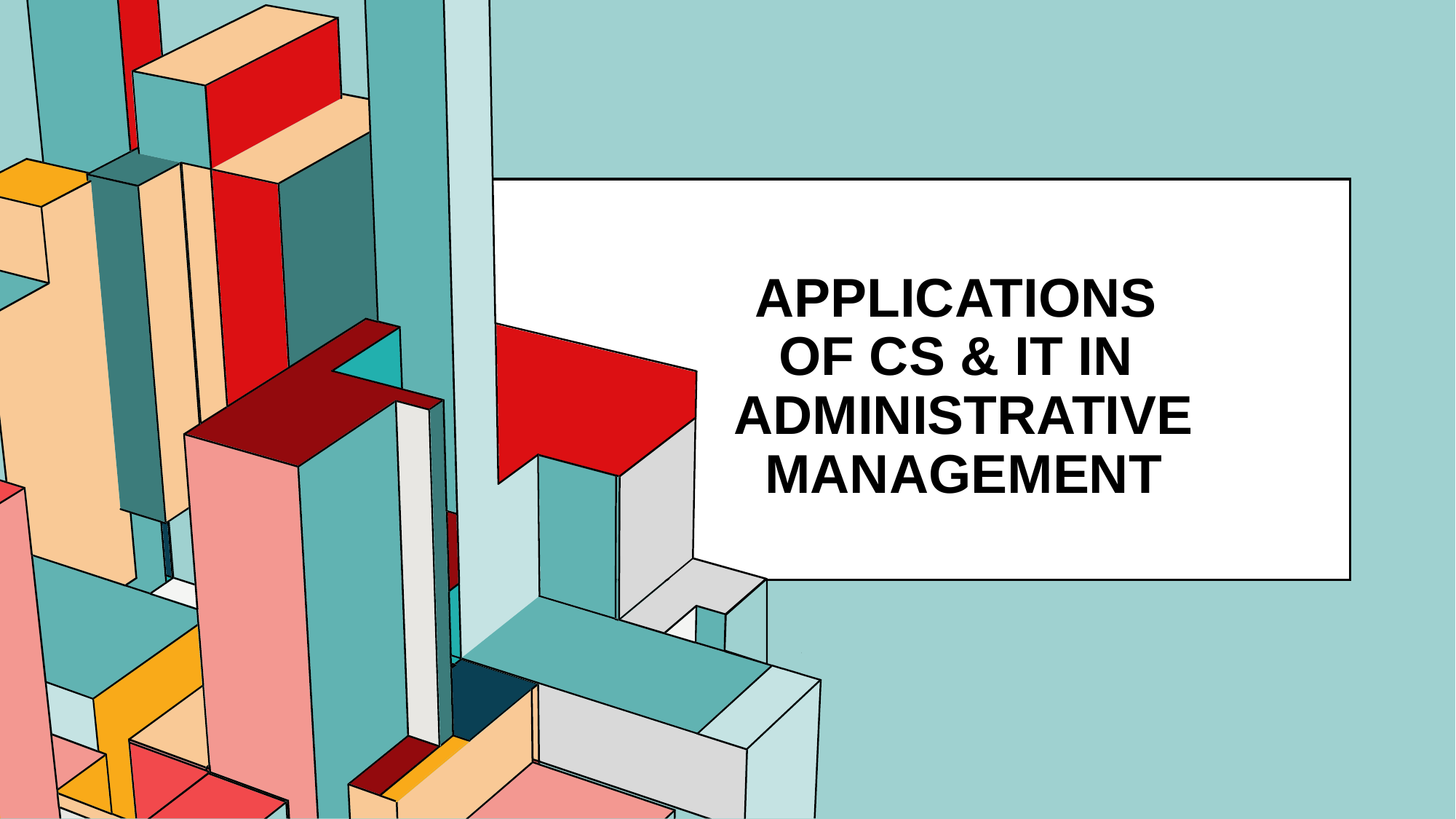

# Applications of cs & it in administrative management